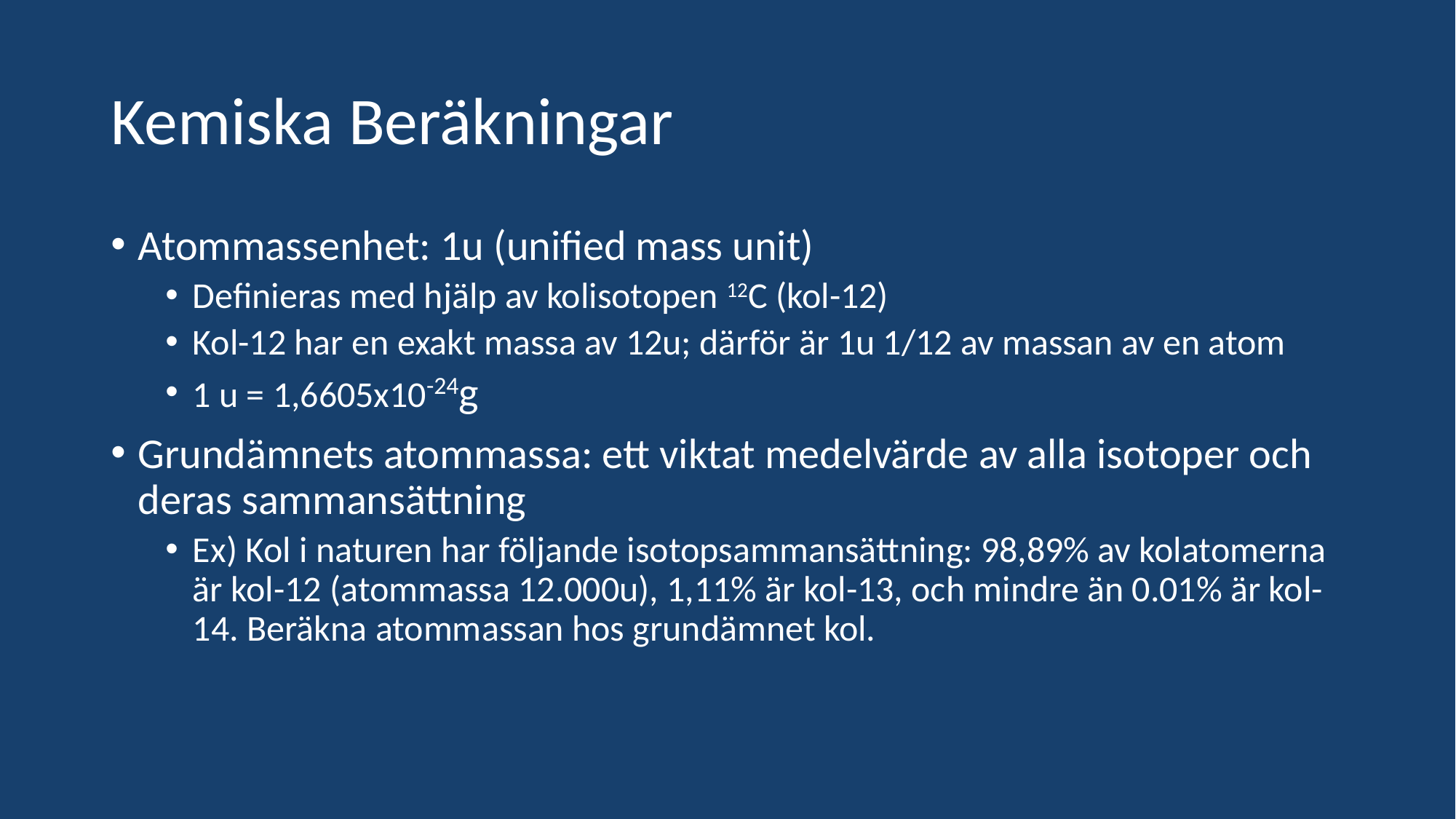

# Kemiska Beräkningar
Atommassenhet: 1u (unified mass unit)
Definieras med hjälp av kolisotopen 12C (kol-12)
Kol-12 har en exakt massa av 12u; därför är 1u 1/12 av massan av en atom
1 u = 1,6605x10-24g
Grundämnets atommassa: ett viktat medelvärde av alla isotoper och deras sammansättning
Ex) Kol i naturen har följande isotopsammansättning: 98,89% av kolatomerna är kol-12 (atommassa 12.000u), 1,11% är kol-13, och mindre än 0.01% är kol-14. Beräkna atommassan hos grundämnet kol.